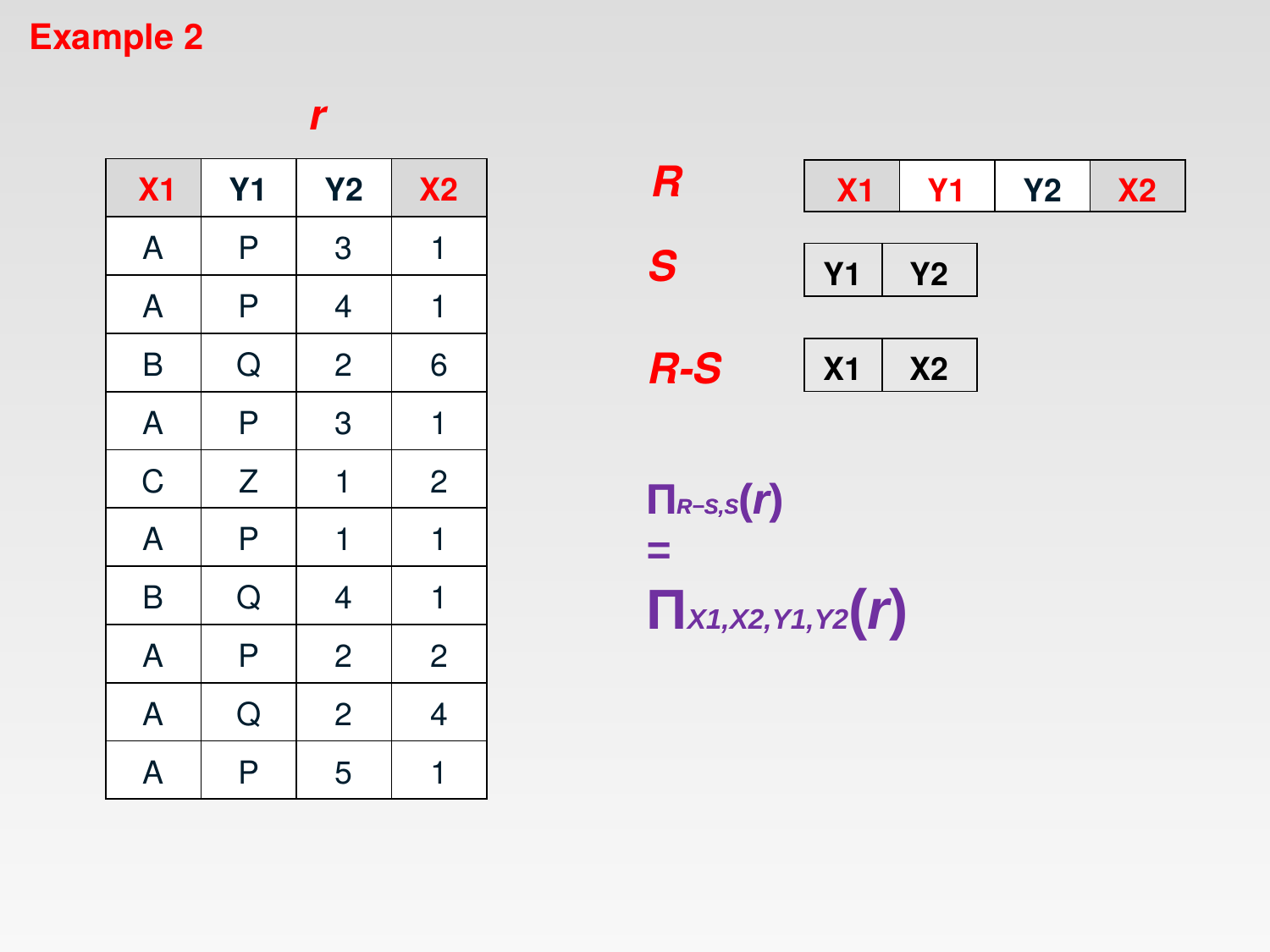

Example 2
r
R
| X1 | Y1 | Y2 | X2 |
| --- | --- | --- | --- |
| A | P | 3 | 1 |
| A | P | 4 | 1 |
| B | Q | 2 | 6 |
| A | P | 3 | 1 |
| C | Z | 1 | 2 |
| A | P | 1 | 1 |
| B | Q | 4 | 1 |
| A | P | 2 | 2 |
| A | Q | 2 | 4 |
| A | P | 5 | 1 |
| X1 | Y1 | Y2 | X2 |
| --- | --- | --- | --- |
S
| Y1 | Y2 |
| --- | --- |
R-S
| X1 | X2 |
| --- | --- |
ΠR−S,S(r)
=
ΠX1,X2,Y1,Y2(r)
ΠR−S,S(r)